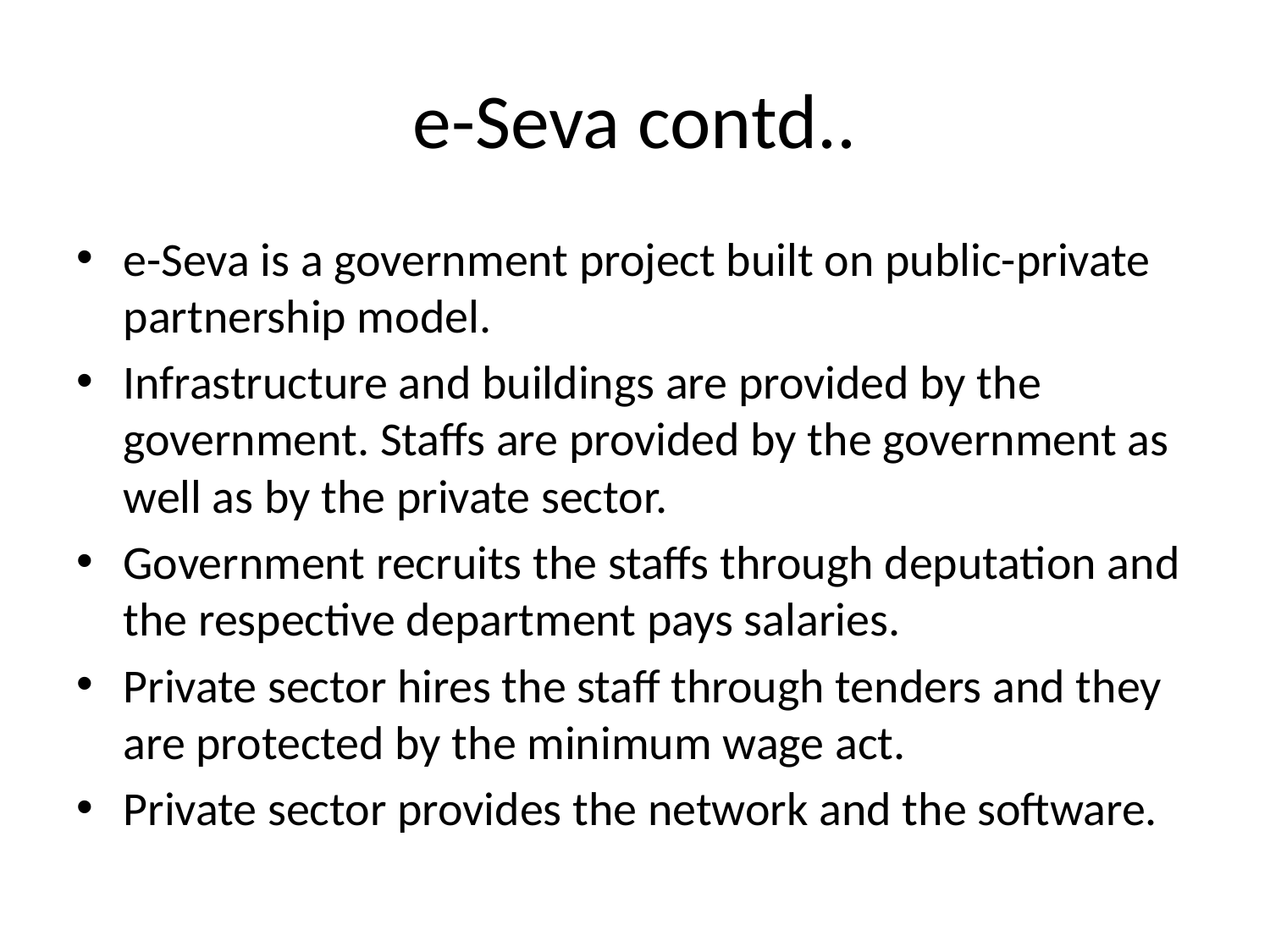

# e-Seva contd..
e-Seva is a government project built on public-private partnership model.
Infrastructure and buildings are provided by the government. Staffs are provided by the government as well as by the private sector.
Government recruits the staffs through deputation and the respective department pays salaries.
Private sector hires the staff through tenders and they are protected by the minimum wage act.
Private sector provides the network and the software.